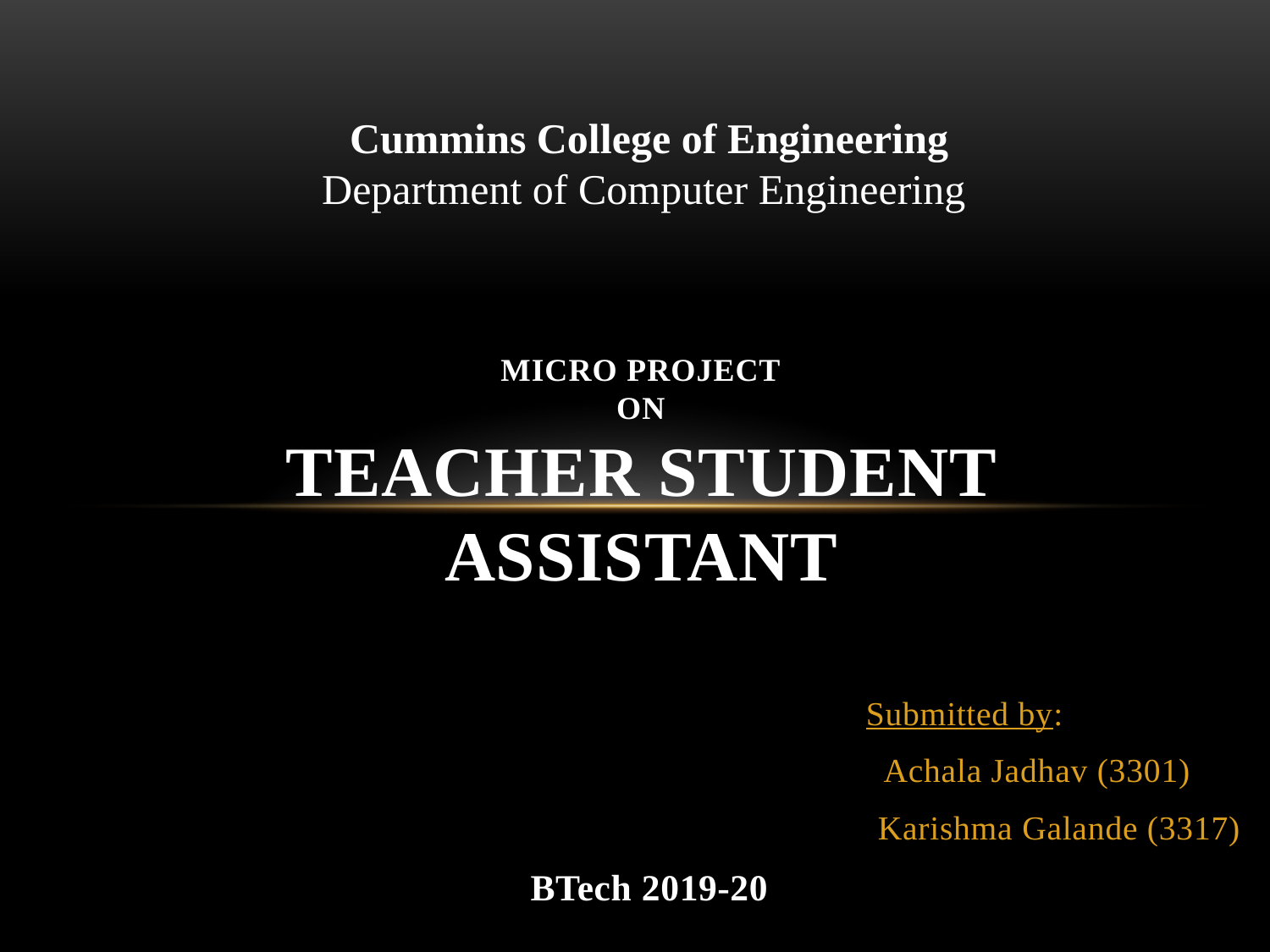

Cummins College of Engineering
Department of Computer Engineering

# MICRO Project On teacher student assistant
       					   Submitted by:
                                                                                      Achala Jadhav (3301)
Karishma Galande (3317)
BTech 2019-20